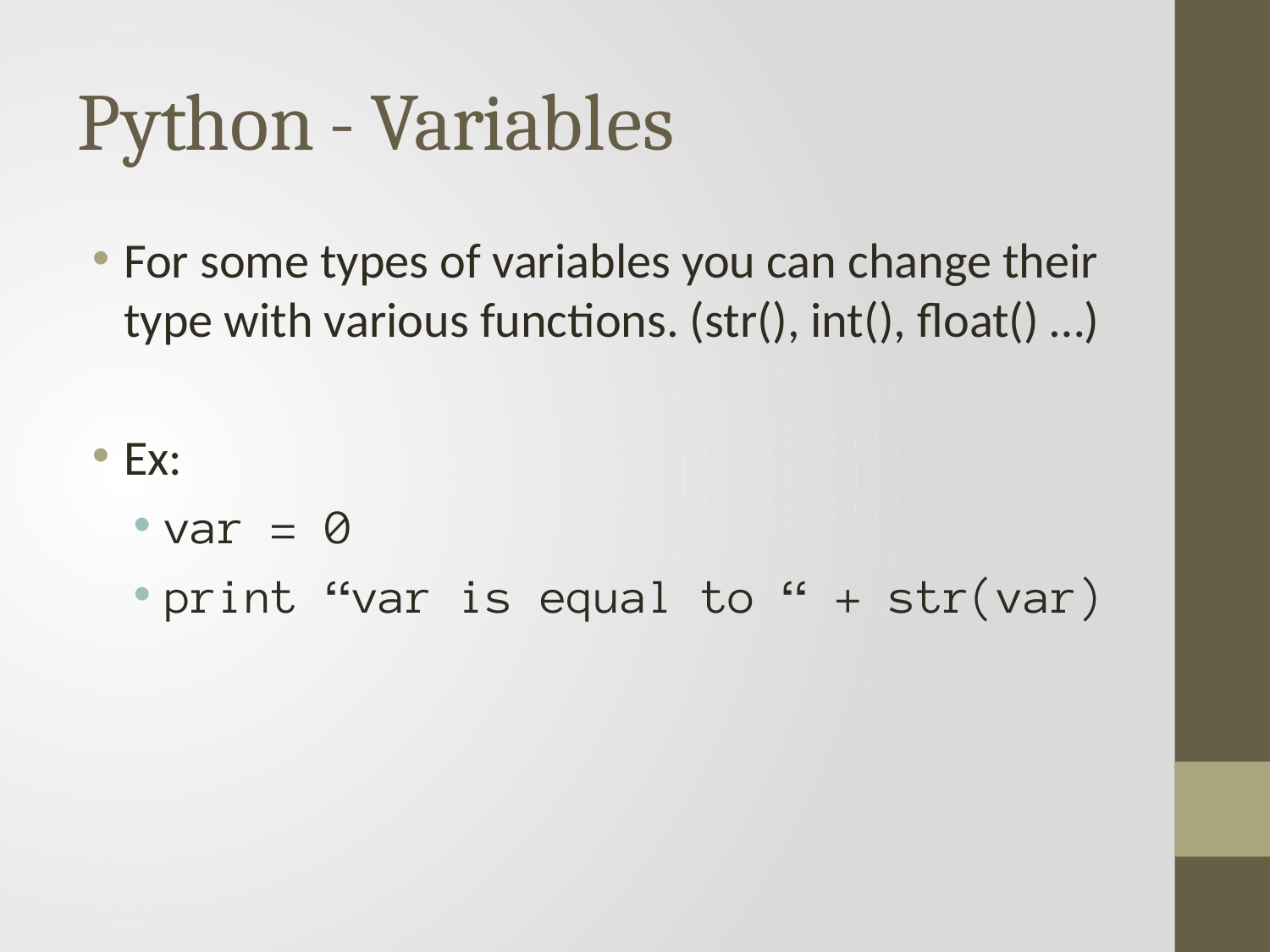

# Python - Variables
For some types of variables you can change their type with various functions. (str(), int(), float() …)

Ex:
var = 0
print “var is equal to “ + str(var)